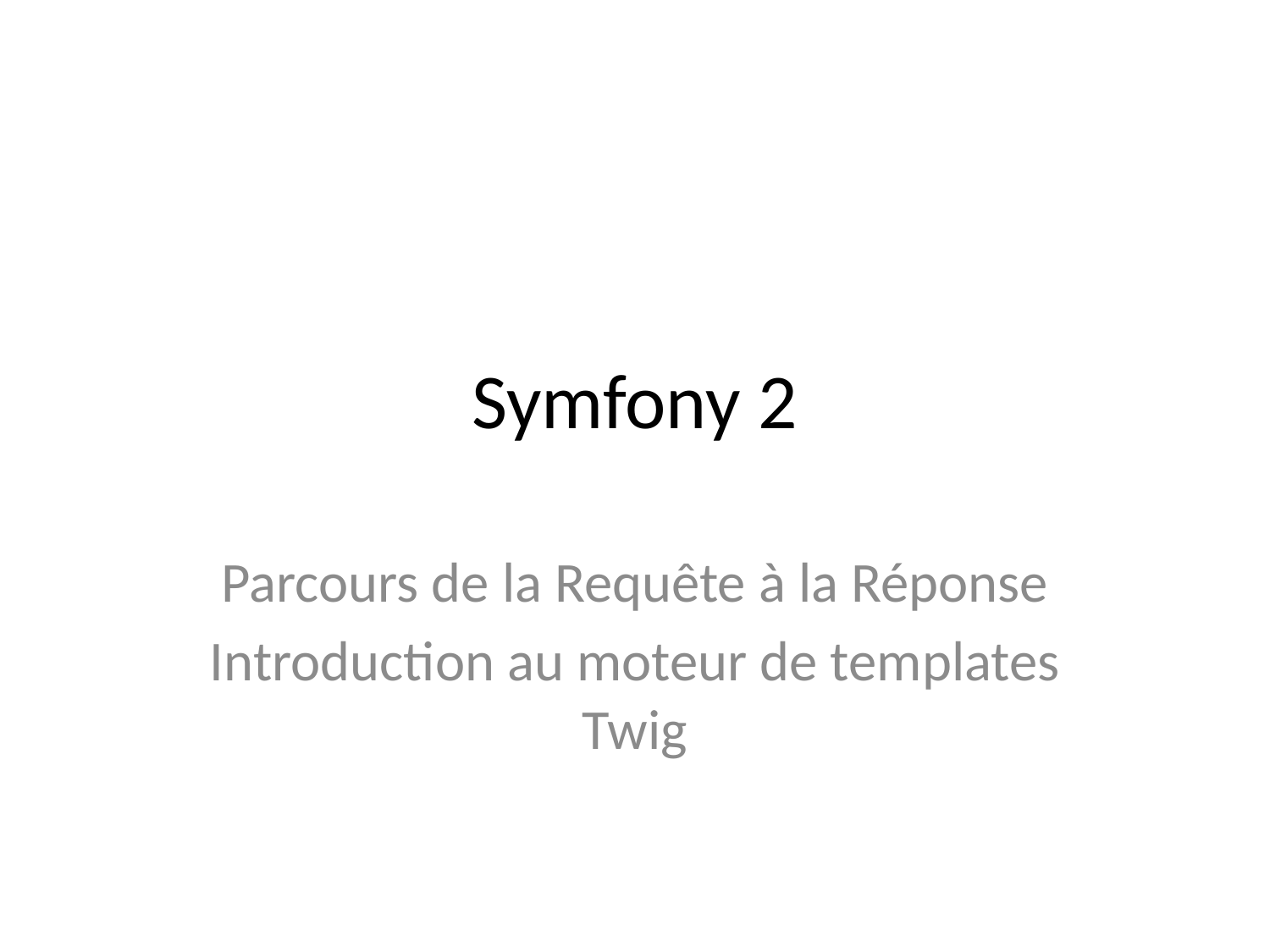

# Symfony 2
Parcours de la Requête à la Réponse
Introduction au moteur de templates Twig